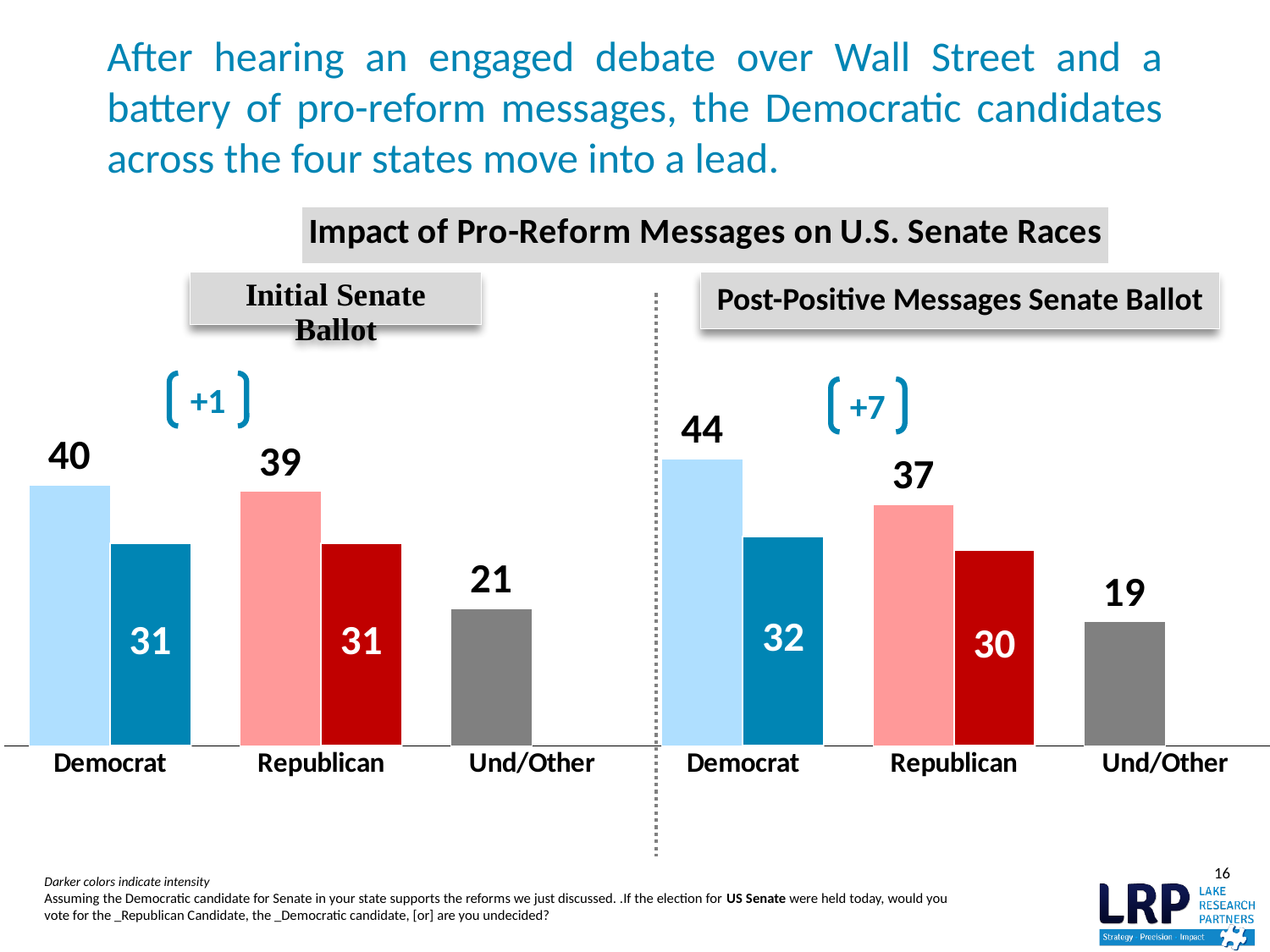

# After hearing an engaged debate over Wall Street and a battery of pro-reform messages, the Democratic candidates across the four states move into a lead.

### Chart: Impact of Pro-Reform Messages on U.S. Senate Races

| Category | Total | Strong |
|---|---|---|
| Democrat | 40.0 | 31.0 |
| Republican | 39.0 | 31.0 |
| Und/Other | 21.0 | None |
| Democrat | 44.0 | 32.0 |
| Republican | 37.0 | 30.0 |
| Und/Other | 19.0 | None |
Post-Positive Messages Senate Ballot
+1
+7
16
Darker colors indicate intensity
Assuming the Democratic candidate for Senate in your state supports the reforms we just discussed. .If the election for US Senate were held today, would you vote for the _Republican Candidate, the _Democratic candidate, [or] are you undecided?